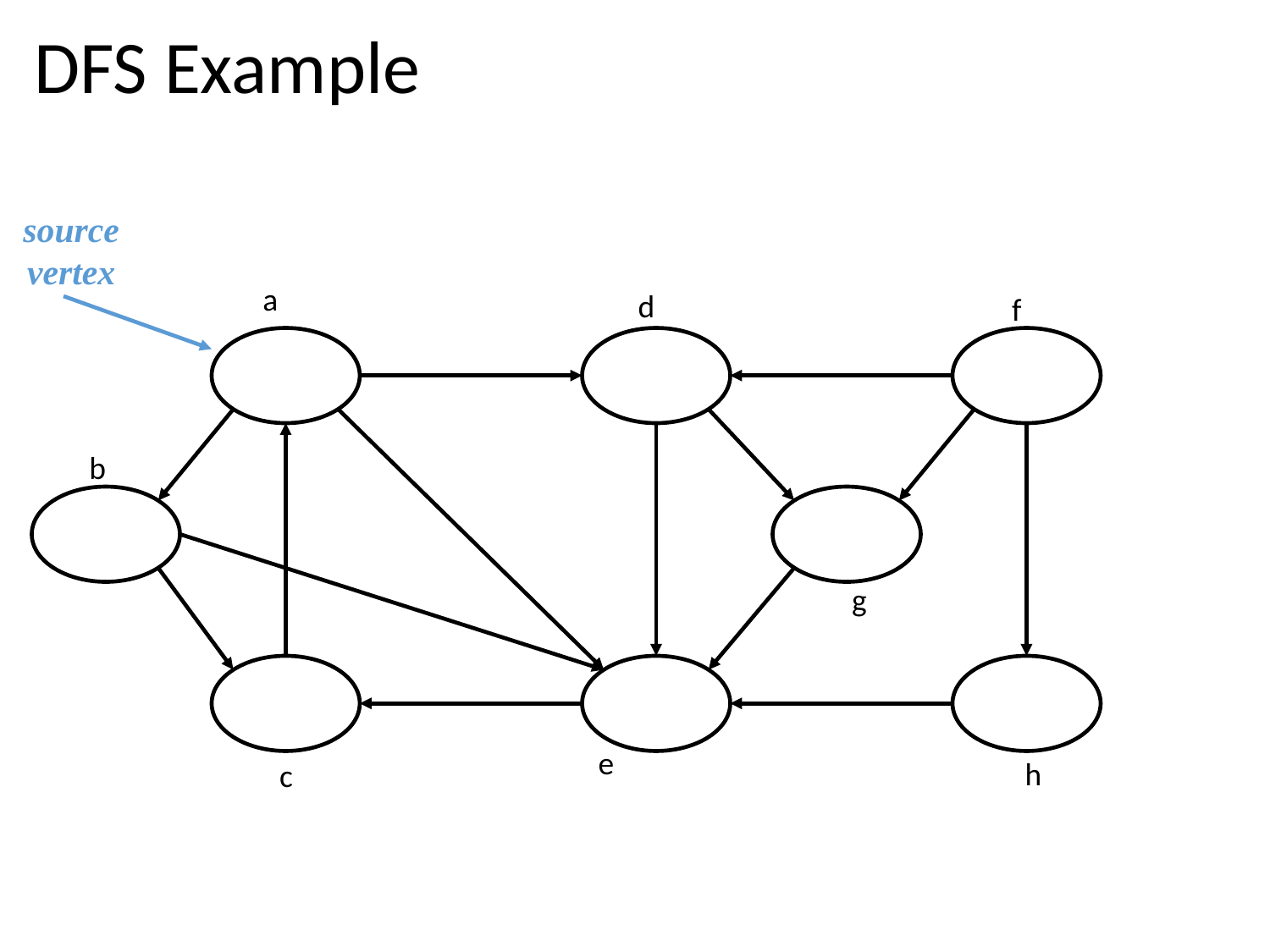

# DFS Example
source
vertex
a
d
f
b
g
e
h
c